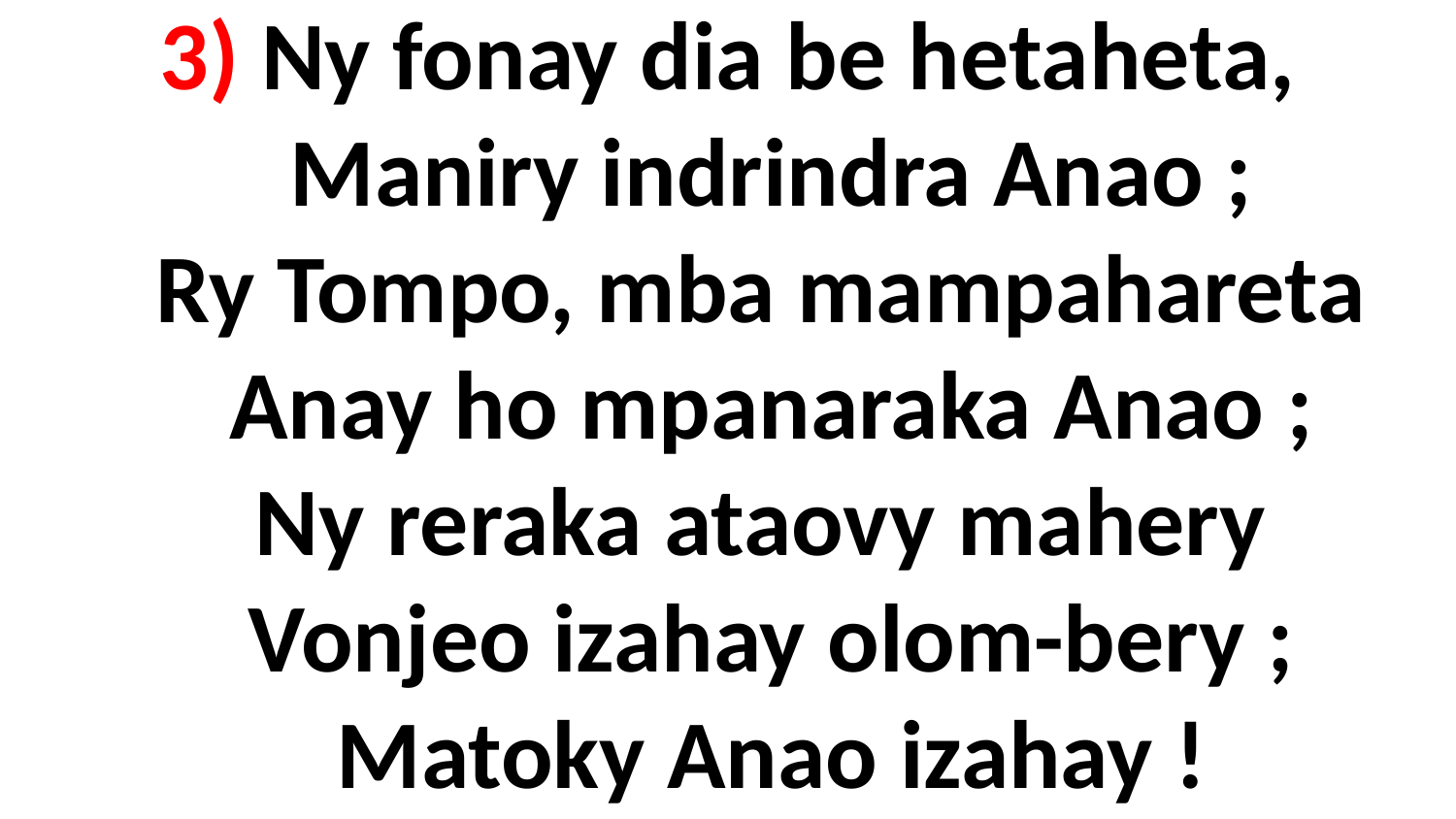

# 3) Ny fonay dia be hetaheta, Maniry indrindra Anao ; Ry Tompo, mba mampahareta Anay ho mpanaraka Anao ; Ny reraka ataovy mahery Vonjeo izahay olom-bery ; Matoky Anao izahay !